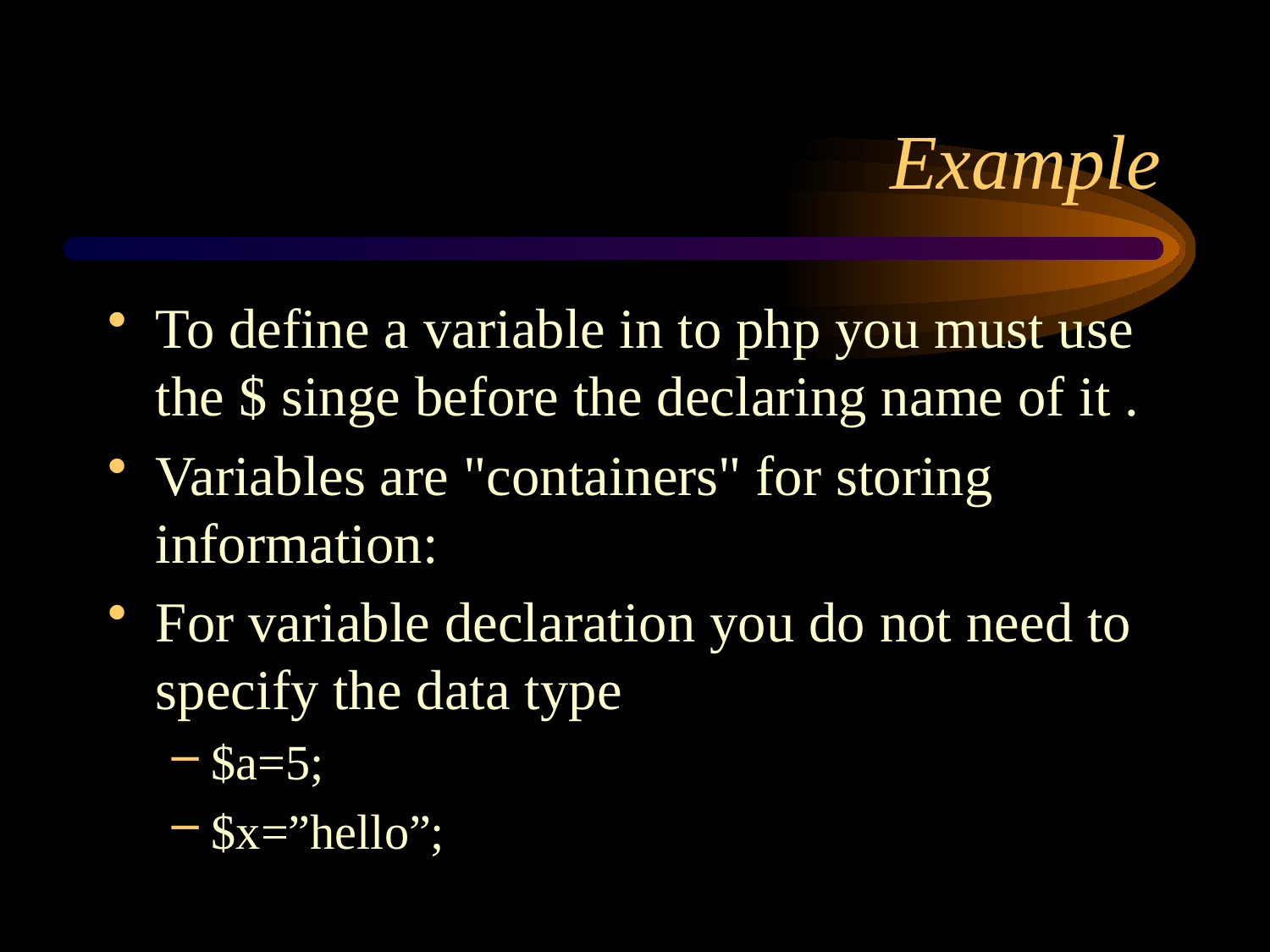

# Example
To define a variable in to php you must use the $ singe before the declaring name of it .
Variables are "containers" for storing information:
For variable declaration you do not need to specify the data type
$a=5;
$x=”hello”;